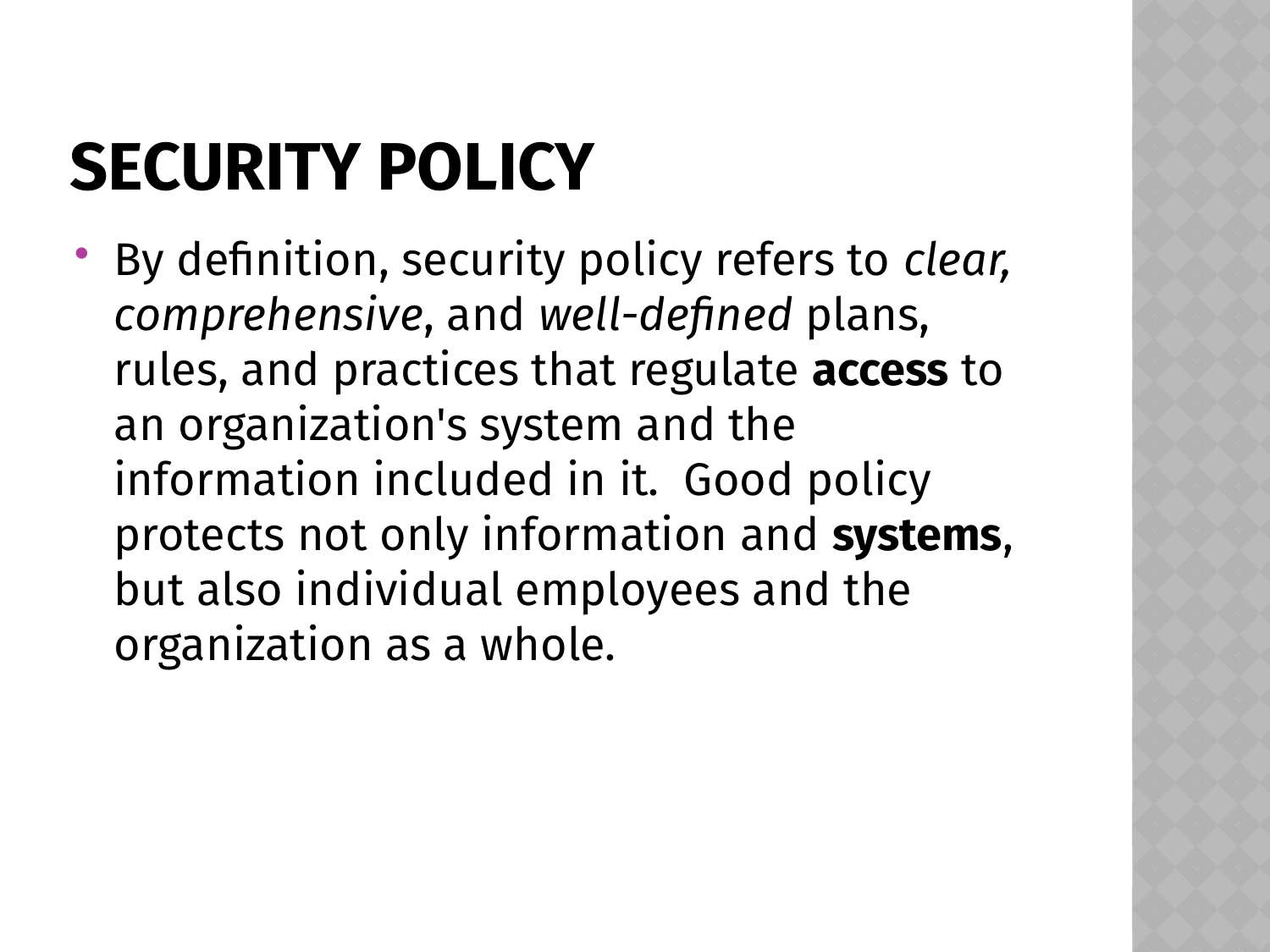

# Security policy
By definition, security policy refers to clear, comprehensive, and well-defined plans, rules, and practices that regulate access to an organization's system and the information included in it.  Good policy protects not only information and systems, but also individual employees and the organization as a whole.